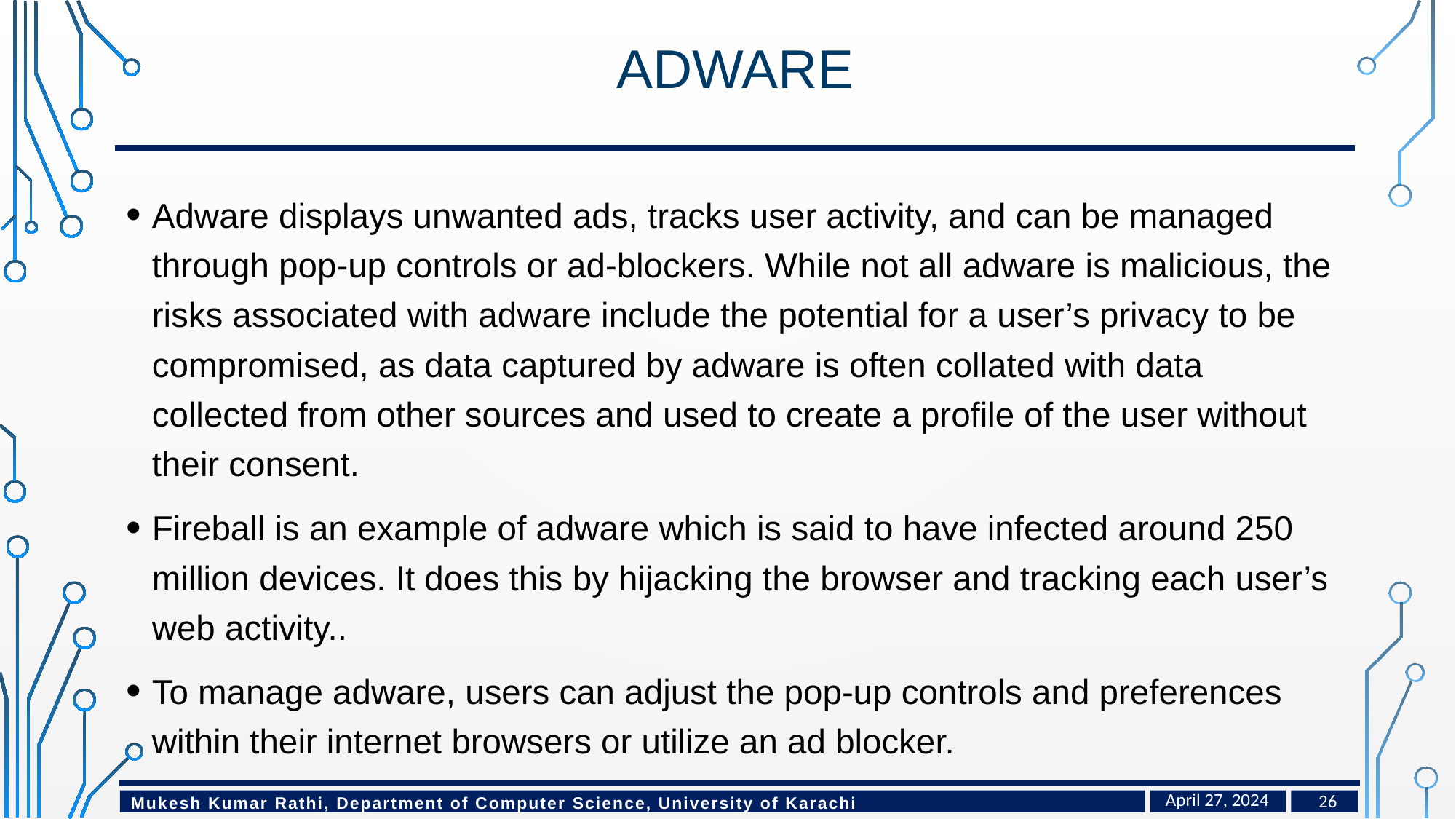

# Adware
Adware displays unwanted ads, tracks user activity, and can be managed through pop-up controls or ad-blockers. While not all adware is malicious, the risks associated with adware include the potential for a user’s privacy to be compromised, as data captured by adware is often collated with data collected from other sources and used to create a profile of the user without their consent.
Fireball is an example of adware which is said to have infected around 250 million devices. It does this by hijacking the browser and tracking each user’s web activity..
To manage adware, users can adjust the pop-up controls and preferences within their internet browsers or utilize an ad blocker.

April 27, 2024
26